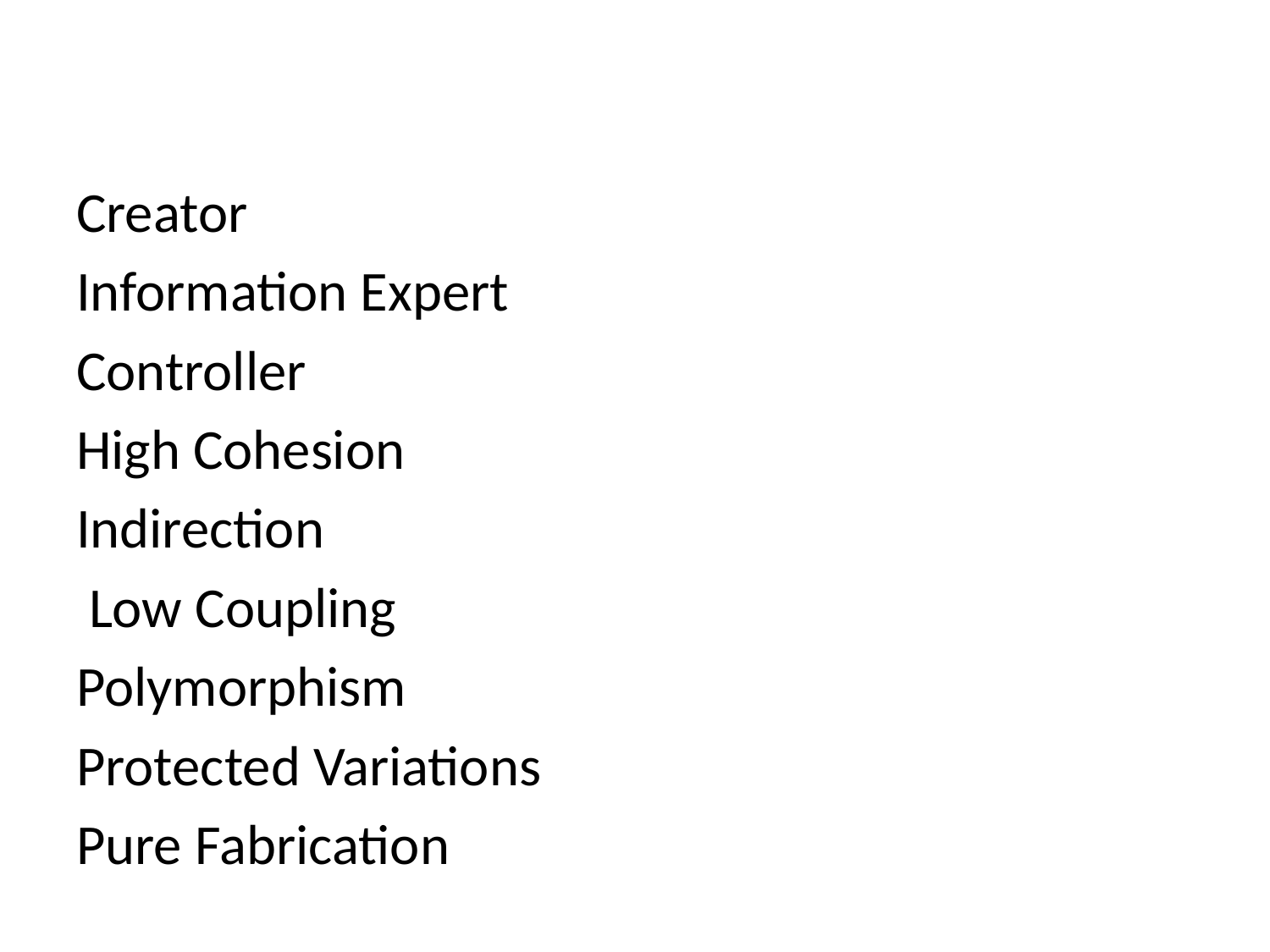

Creator
Information Expert
Controller
High Cohesion
Indirection
 Low Coupling
Polymorphism
Protected Variations
Pure Fabrication